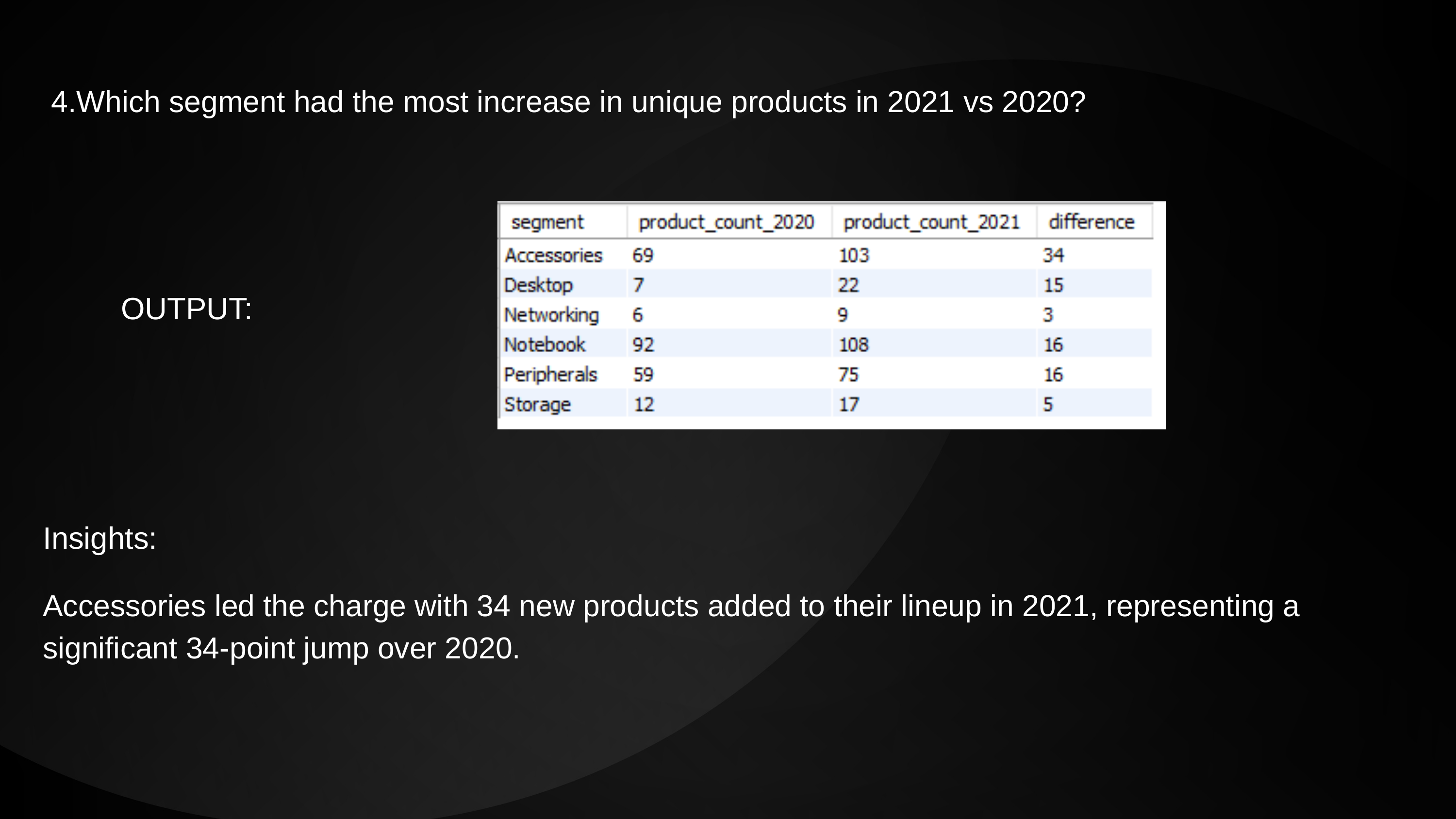

4.Which segment had the most increase in unique products in 2021 vs 2020?

OUTPUT:
Insights:
Accessories led the charge with 34 new products added to their lineup in 2021, representing a significant 34-point jump over 2020.